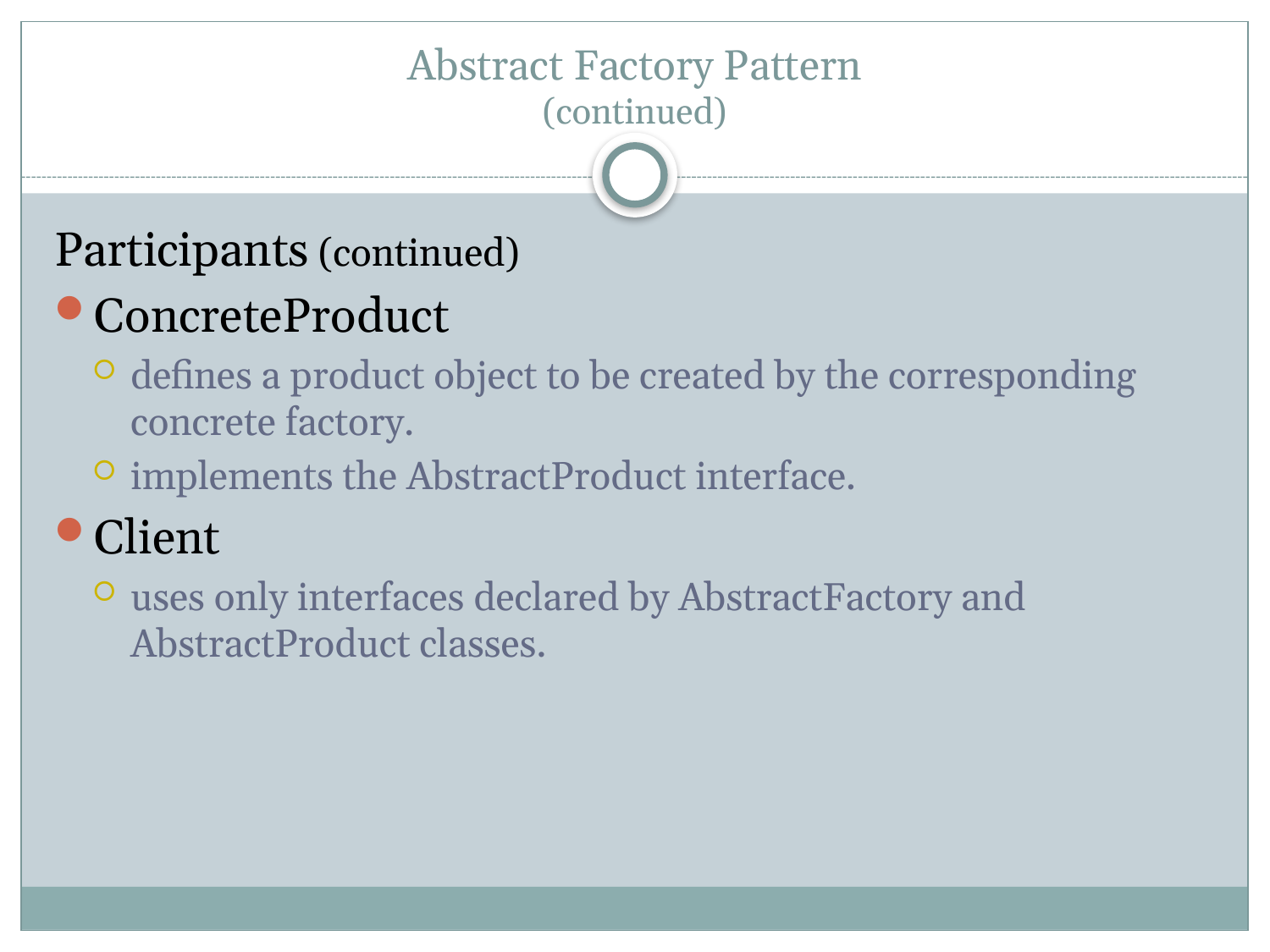

# Abstract Factory Pattern (continued)
Participants (continued)
ConcreteProduct
defines a product object to be created by the corresponding concrete factory.
implements the AbstractProduct interface.
Client
uses only interfaces declared by AbstractFactory and AbstractProduct classes.